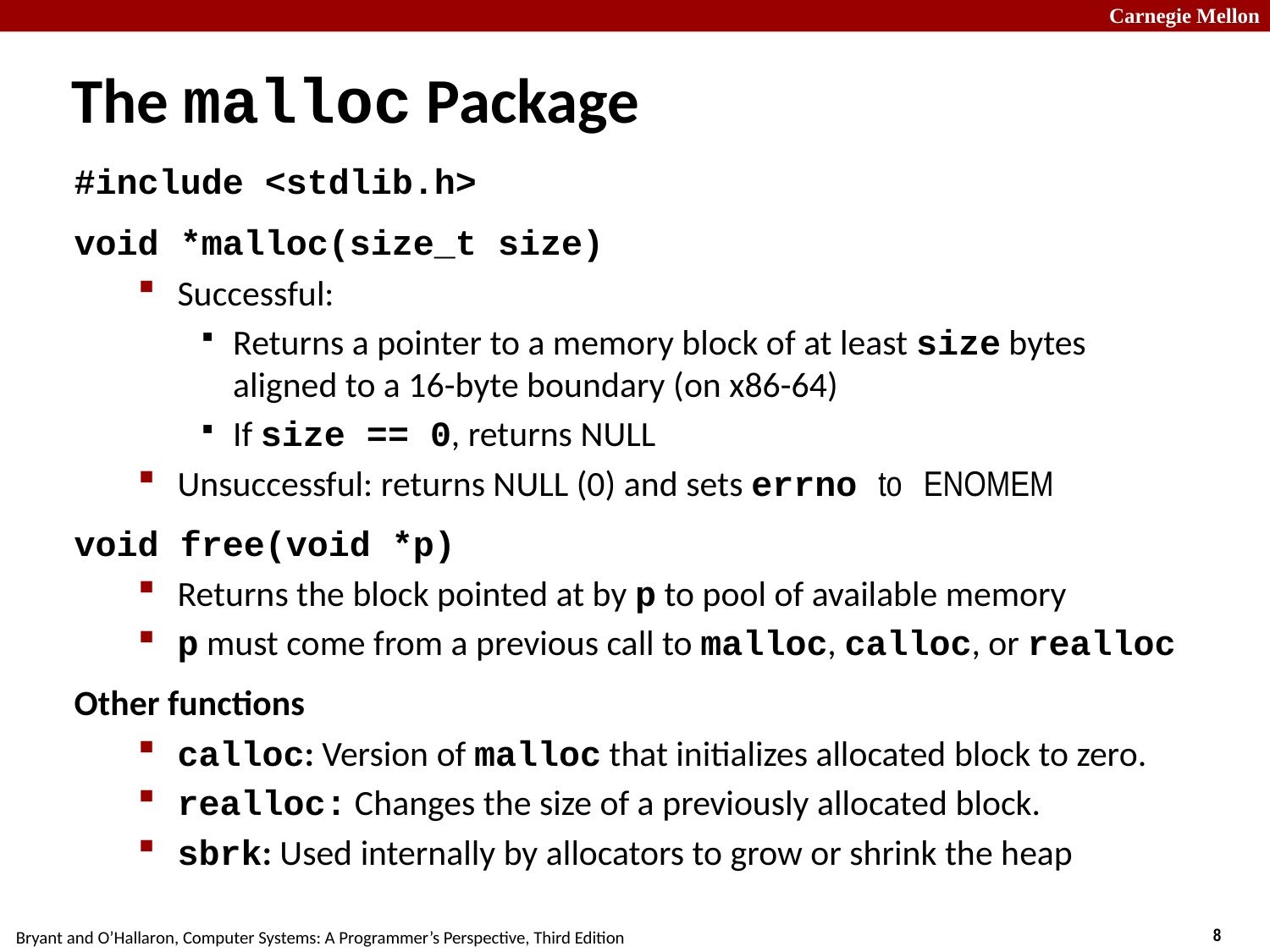

# The malloc Package
#include <stdlib.h>
void *malloc(size_t size)
Successful:
Returns a pointer to a memory block of at least size bytes
aligned to a 16-byte boundary (on x86-64)
If size == 0, returns NULL
Unsuccessful: returns NULL (0) and sets errno to ENOMEM
void free(void *p)
Returns the block pointed at by p to pool of available memory
p must come from a previous call to malloc, calloc, or realloc
Other functions
calloc: Version of malloc that initializes allocated block to zero.
realloc: Changes the size of a previously allocated block.
sbrk: Used internally by allocators to grow or shrink the heap